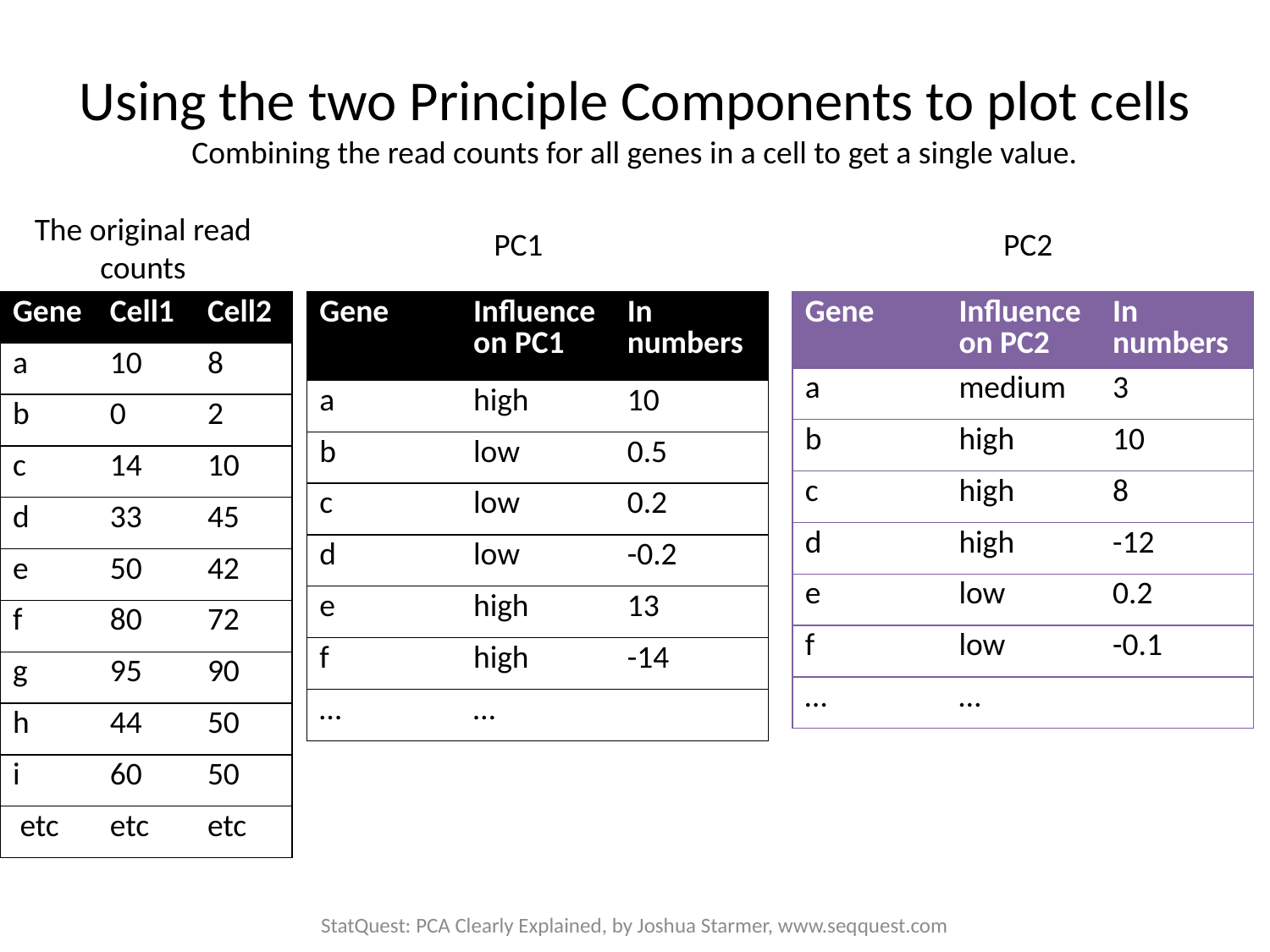

# Using the two Principle Components to plot cells Combining the read counts for all genes in a cell to get a single value.
The original read counts
PC1
PC2
| Gene | Cell1 | Cell2 |
| --- | --- | --- |
| a | 10 | 8 |
| b | 0 | 2 |
| c | 14 | 10 |
| d | 33 | 45 |
| e | 50 | 42 |
| f | 80 | 72 |
| g | 95 | 90 |
| h | 44 | 50 |
| i | 60 | 50 |
| etc | etc | etc |
| Gene | Influence on PC1 | In numbers |
| --- | --- | --- |
| a | high | 10 |
| b | low | 0.5 |
| c | low | 0.2 |
| d | low | -0.2 |
| e | high | 13 |
| f | high | -14 |
| … | … |  |
| Gene | Influence on PC2 | In numbers |
| --- | --- | --- |
| a | medium | 3 |
| b | high | 10 |
| c | high | 8 |
| d | high | -12 |
| e | low | 0.2 |
| f | low | -0.1 |
| … | … |  |
StatQuest: PCA Clearly Explained, by Joshua Starmer, www.seqquest.com